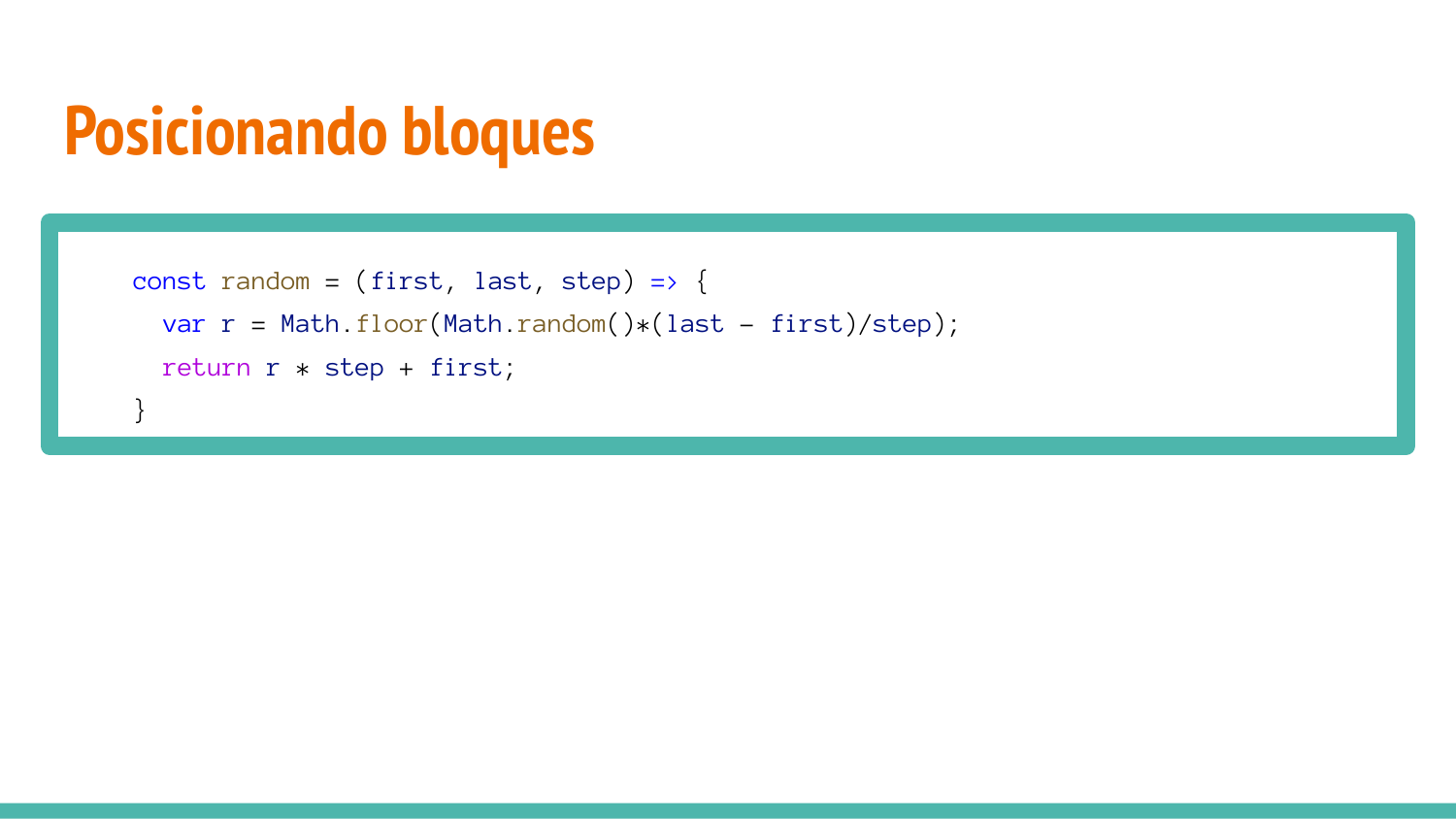

# Posicionando bloques

const random = (first, last, step) => {
  var r = Math.floor(Math.random()*(last - first)/step);
  return r * step + first;
}